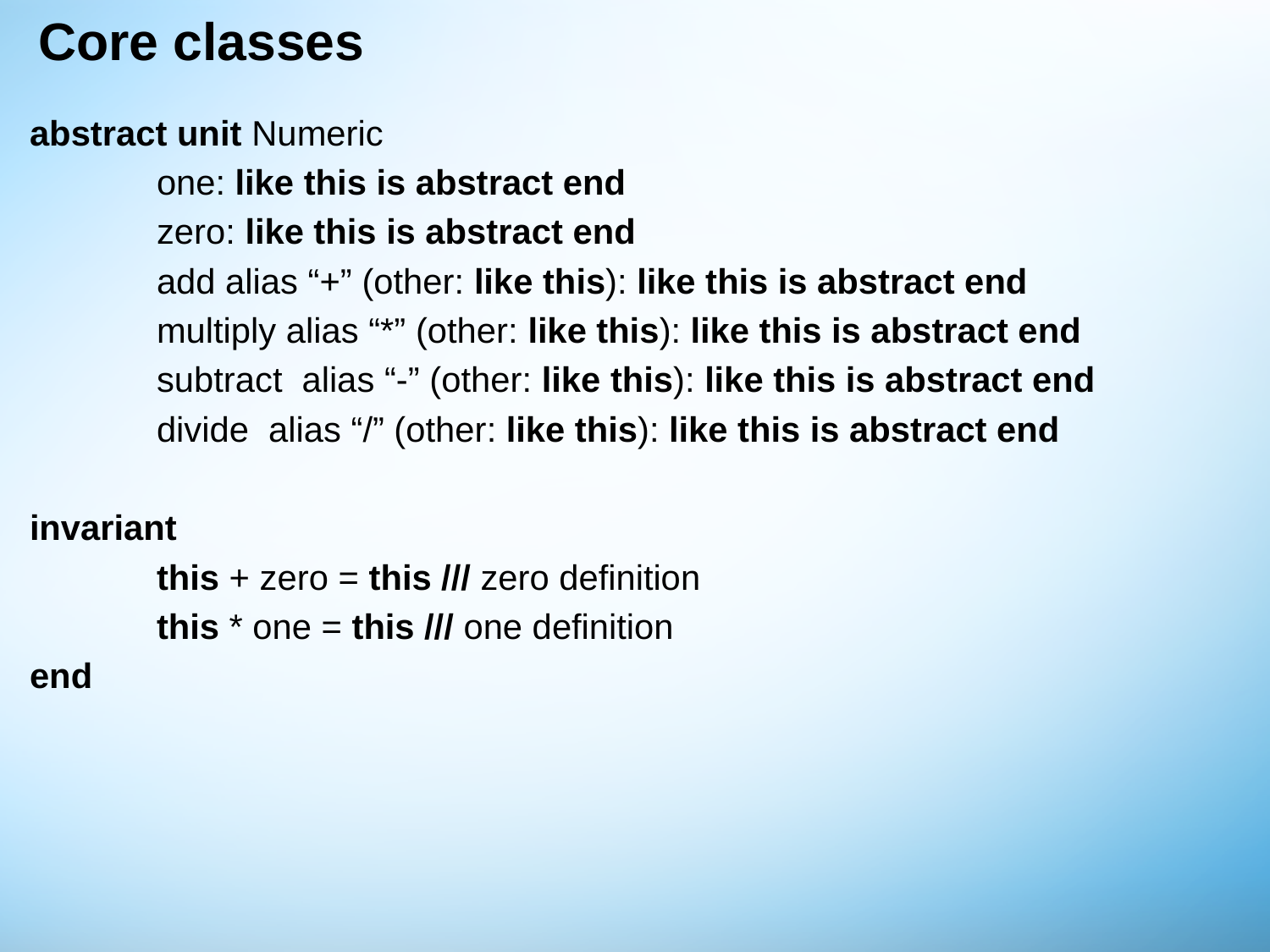

# Core classes
abstract unit Numeric
	one: like this is abstract end
	zero: like this is abstract end
	add alias “+” (other: like this): like this is abstract end
	multiply alias “*” (other: like this): like this is abstract end
	subtract  alias “-” (other: like this): like this is abstract end
	divide  alias “/” (other: like this): like this is abstract end

invariant
	this + zero = this /// zero definition
	this * one = this /// one definition
end